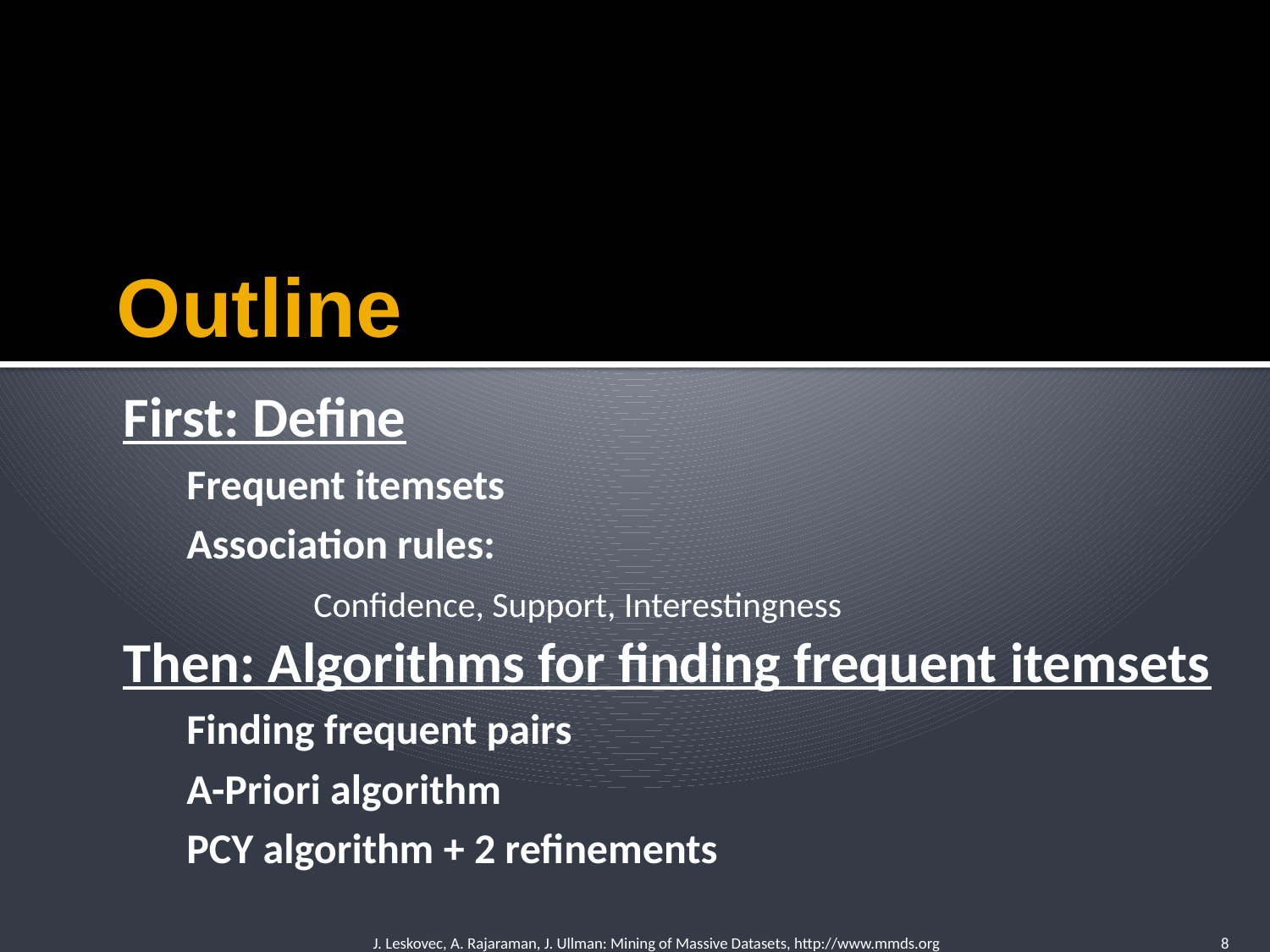

# Outline
First: Define
Frequent itemsets
Association rules:
	Confidence, Support, Interestingness
Then: Algorithms for finding frequent itemsets
Finding frequent pairs
A-Priori algorithm
PCY algorithm + 2 refinements
J. Leskovec, A. Rajaraman, J. Ullman: Mining of Massive Datasets, http://www.mmds.org
8